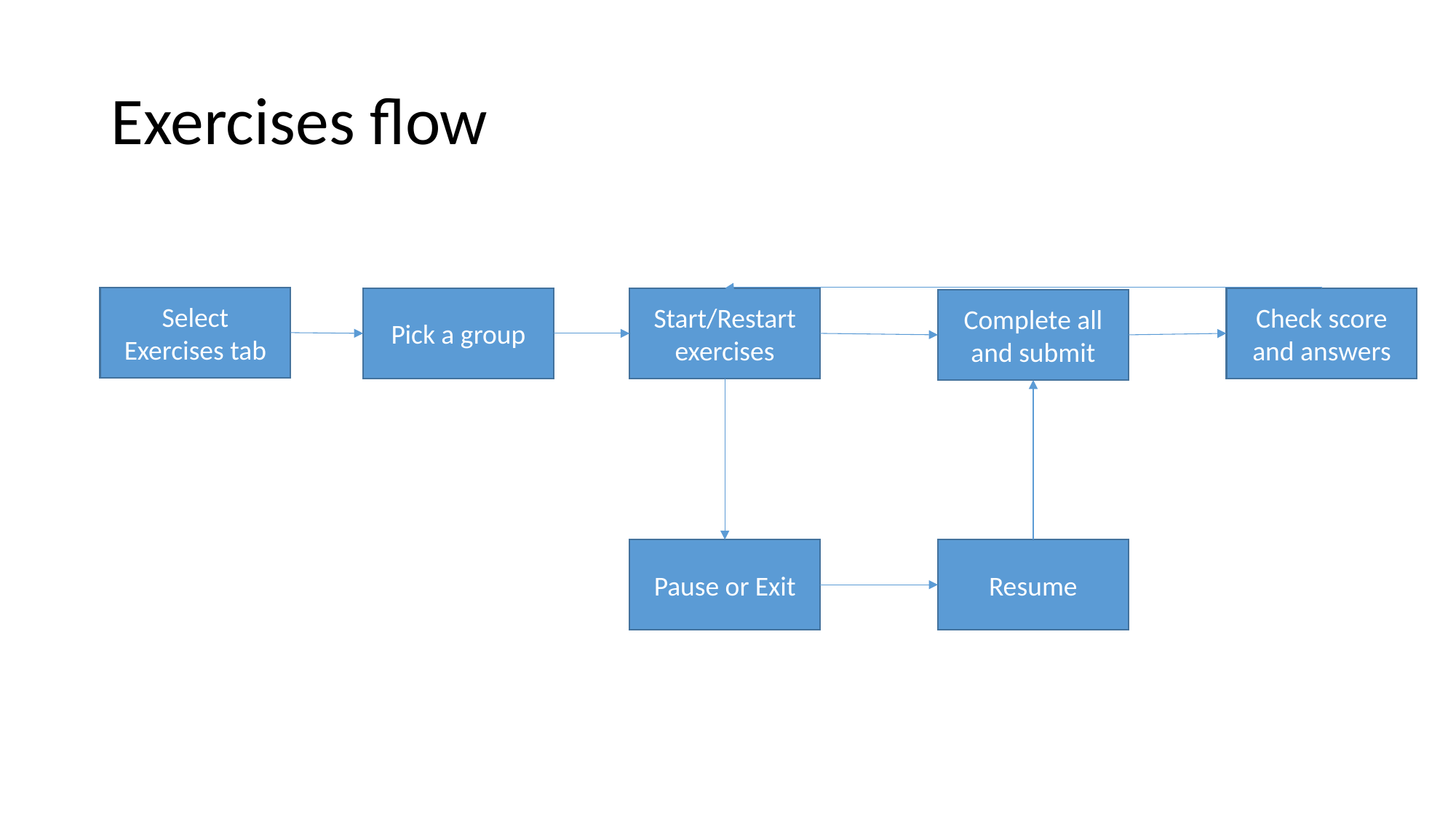

# Exercises flow
Select Exercises tab
Pick a group
Start/Restart exercises
Check score and answers
Complete all and submit
Pause or Exit
Resume